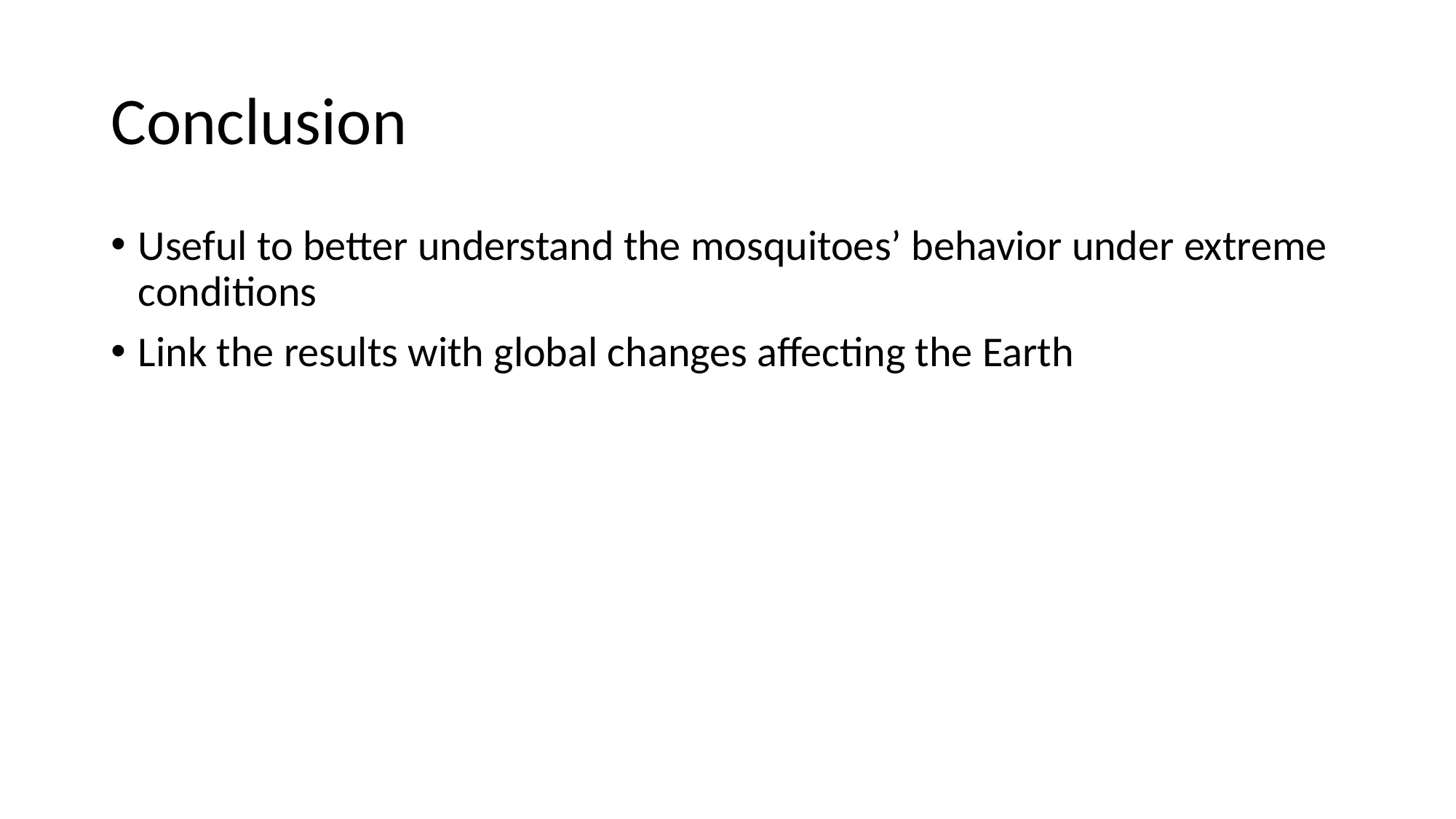

# Conclusion
Useful to better understand the mosquitoes’ behavior under extreme conditions
Link the results with global changes affecting the Earth